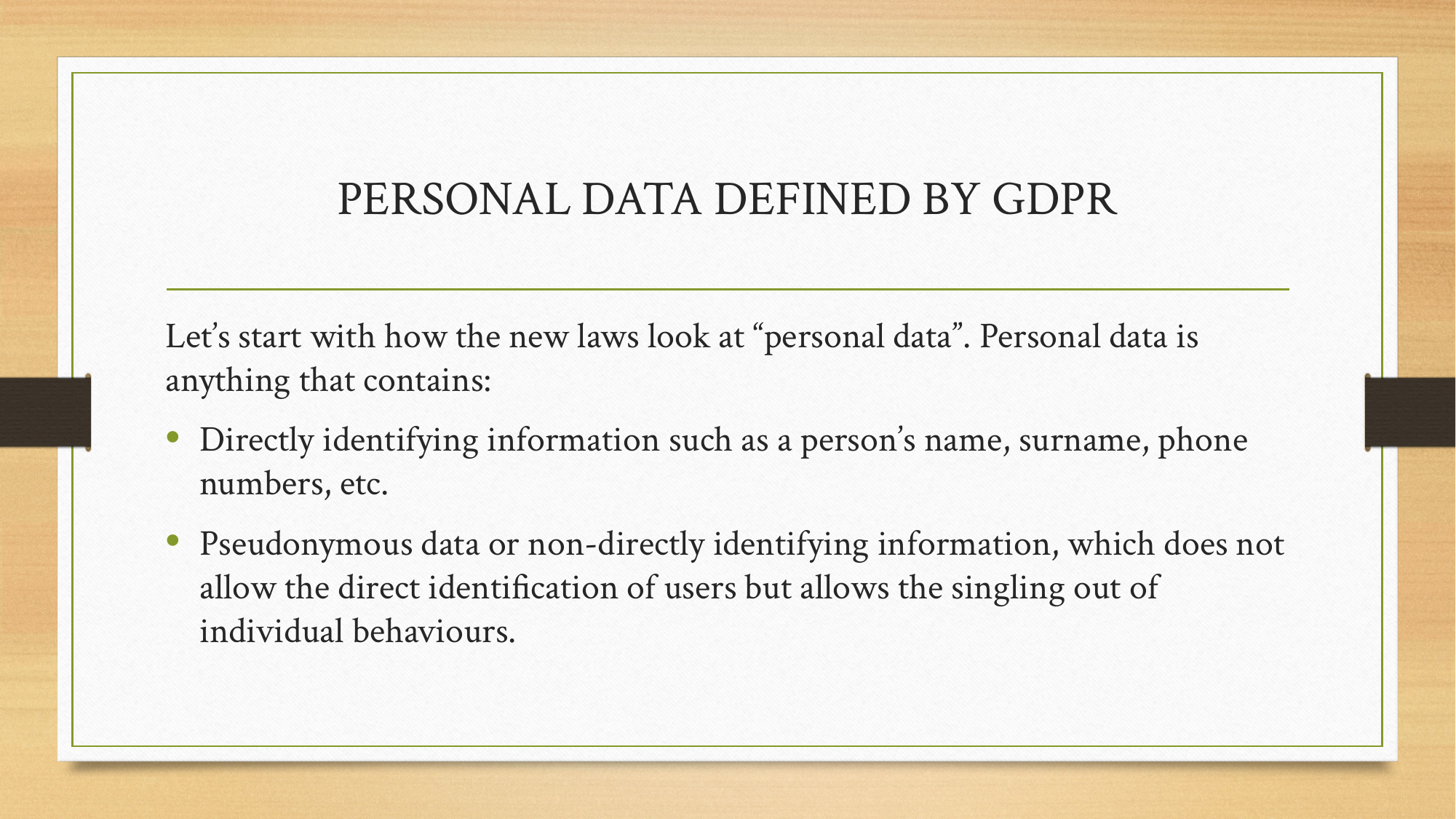

# PERSONAL DATA DEFINED BY GDPR
Let’s start with how the new laws look at “personal data”. Personal data is anything that contains:
Directly identifying information such as a person’s name, surname, phone numbers, etc.
Pseudonymous data or non-directly identifying information, which does not allow the direct identification of users but allows the singling out of individual behaviours.